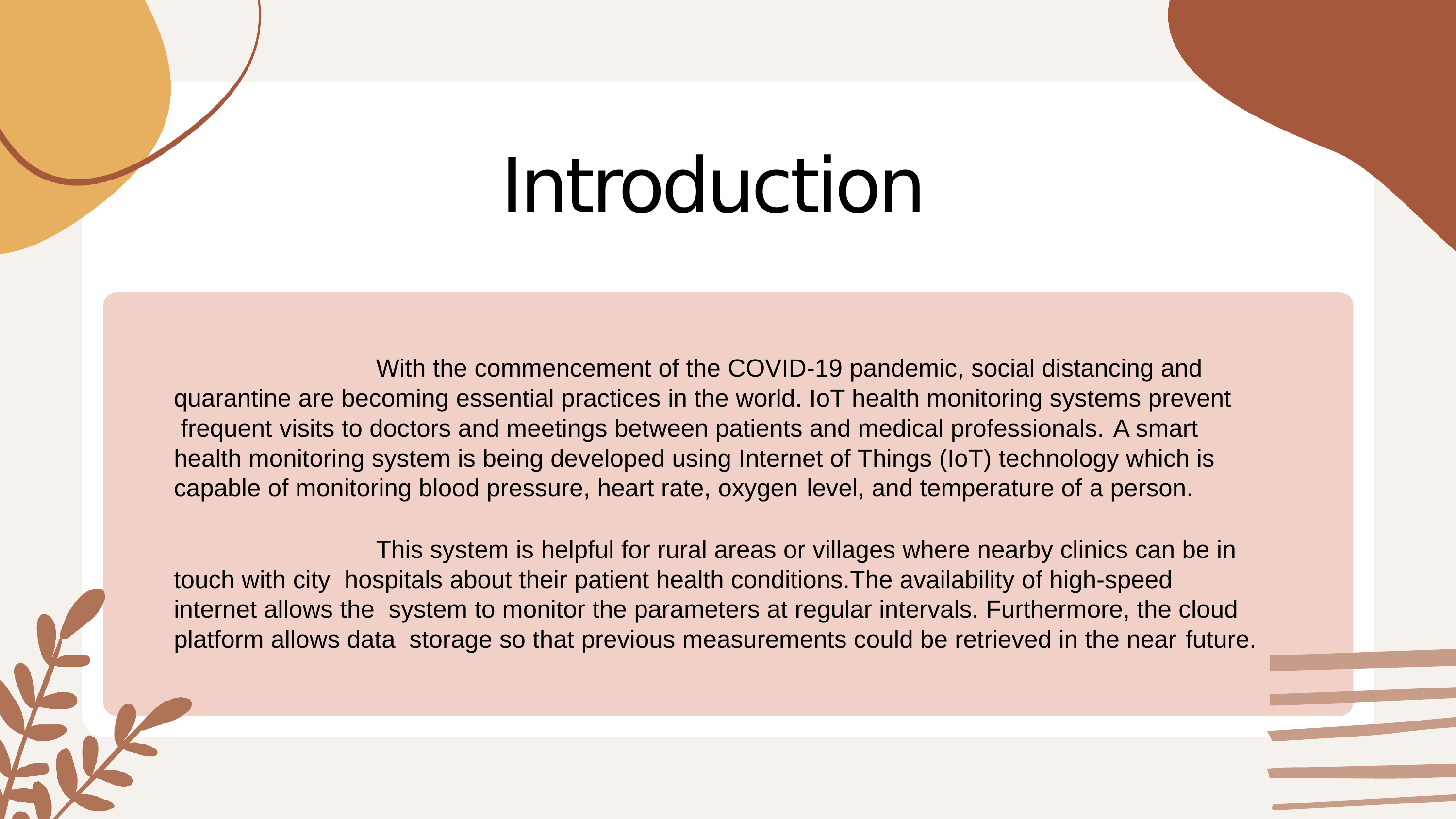

# Introduction
With the commencement of the COVID-19 pandemic, social distancing and  quarantine are becoming essential practices in the world. IoT health monitoring systems prevent  frequent visits to doctors and meetings between patients and medical professionals. A smart  health monitoring system is being developed using Internet of Things (IoT) technology which is  capable of monitoring blood pressure, heart rate, oxygen level, and temperature of a person.

This system is helpful for rural areas or villages where nearby clinics can be in touch with city  hospitals about their patient health conditions.The availability of high-speed internet allows the  system to monitor the parameters at regular intervals. Furthermore, the cloud platform allows data  storage so that previous measurements could be retrieved in the near future.